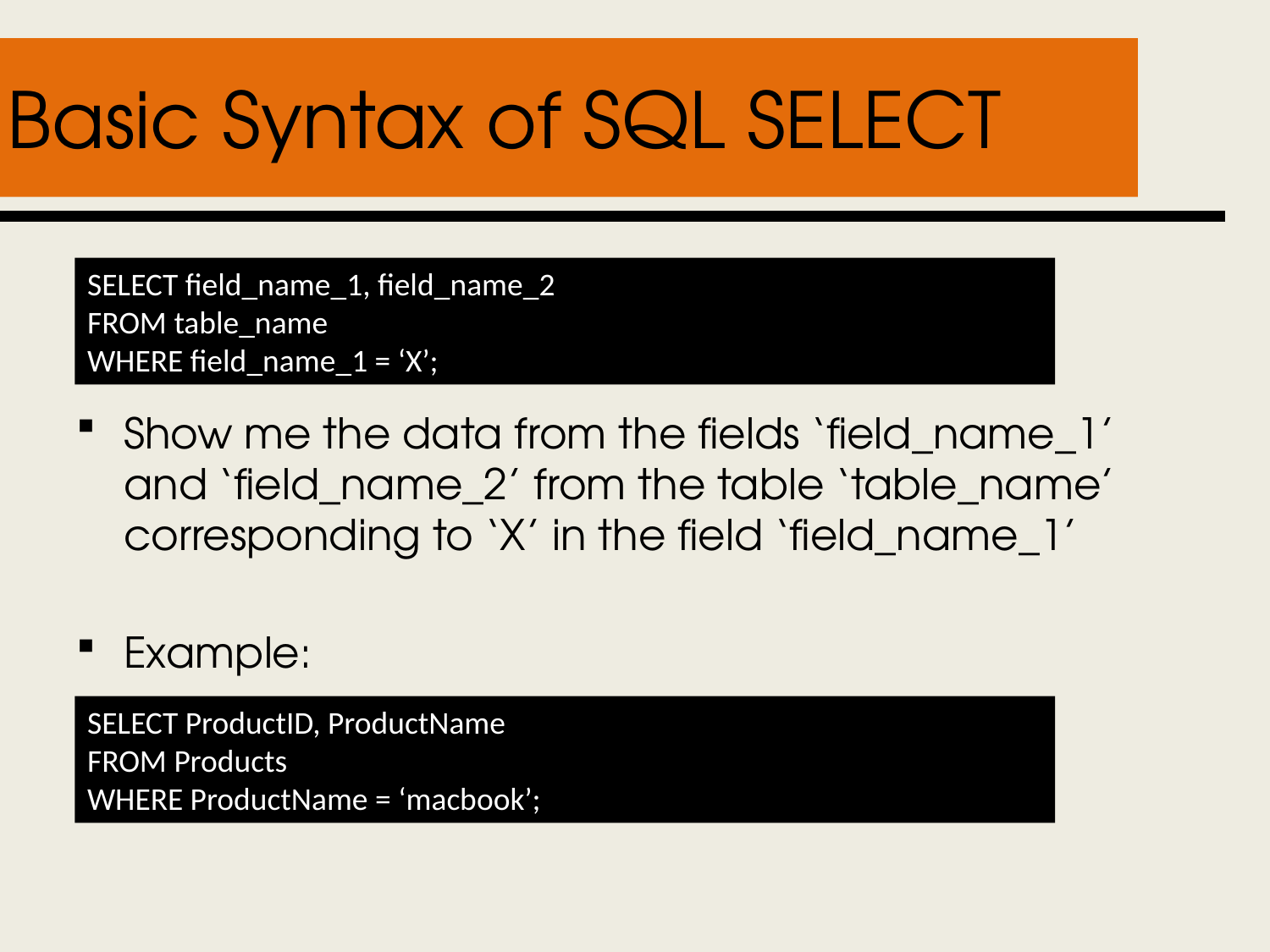

# Basic Syntax of SQL SELECT

Show me the data from the fields ‘field_name_1’ and ‘field_name_2’ from the table ‘table_name’ corresponding to ‘X’ in the field ‘field_name_1’

Example:

SELECT field_name_1, field_name_2
FROM table_name
WHERE field_name_1 = ‘X’;
SELECT ProductID, ProductName
FROM Products
WHERE ProductName = ‘macbook’;